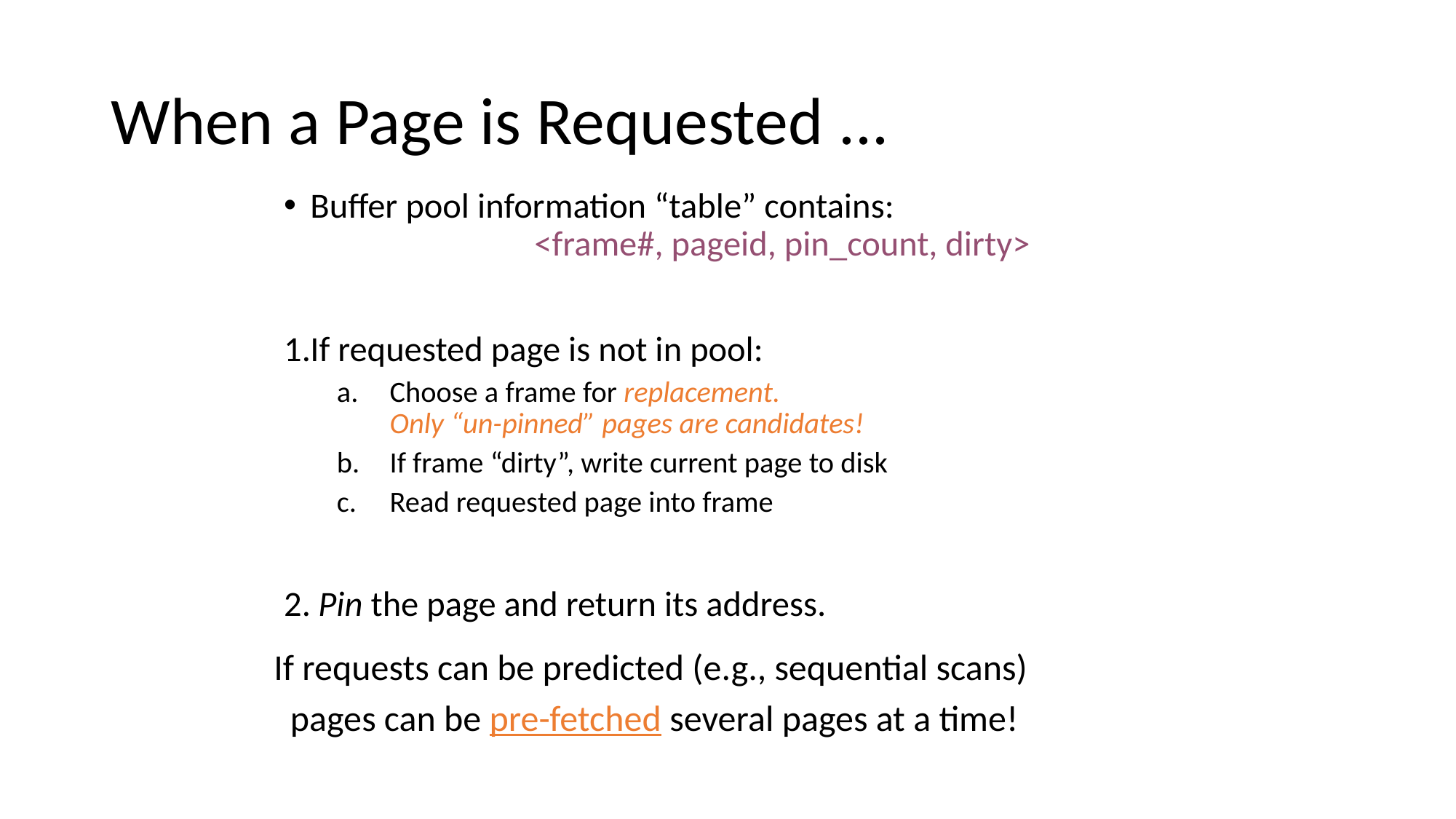

# When a Page is Requested ...
Buffer pool information “table” contains:                                                   <frame#, pageid, pin_count, dirty>

If requested page is not in pool:
Choose a frame for replacement.
Only “un-pinned” pages are candidates!
If frame “dirty”, write current page to disk
Read requested page into frame

 Pin the page and return its address.

If requests can be predicted (e.g., sequential scans)
  pages can be pre-fetched several pages at a time!